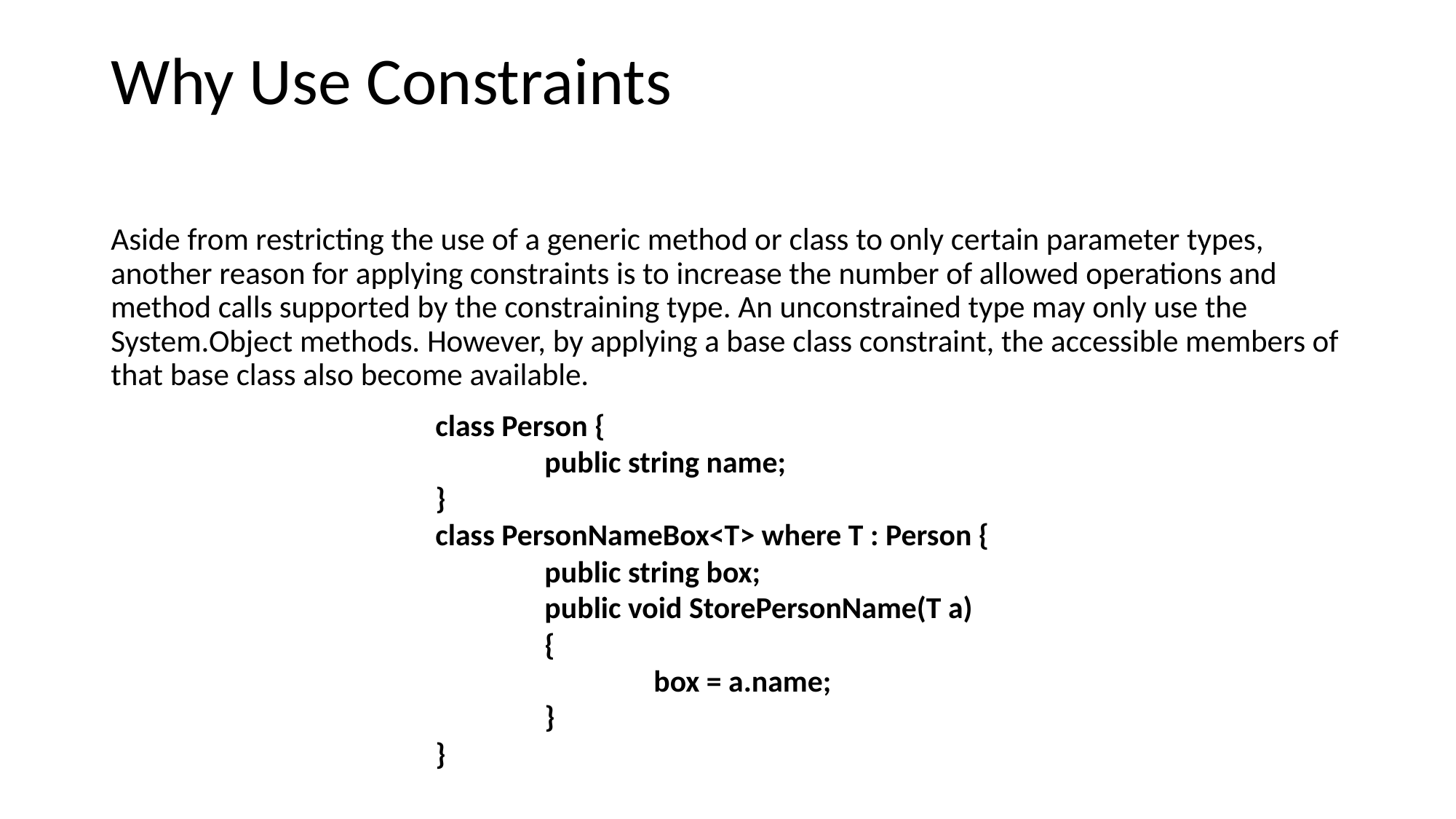

# Why Use Constraints
Aside from restricting the use of a generic method or class to only certain parameter types, another reason for applying constraints is to increase the number of allowed operations and method calls supported by the constraining type. An unconstrained type may only use the System.Object methods. However, by applying a base class constraint, the accessible members of that base class also become available.

class Person {
	public string name;
}
class PersonNameBox<T> where T : Person {
	public string box;
	public void StorePersonName(T a)
	{
		box = a.name;
	}
}